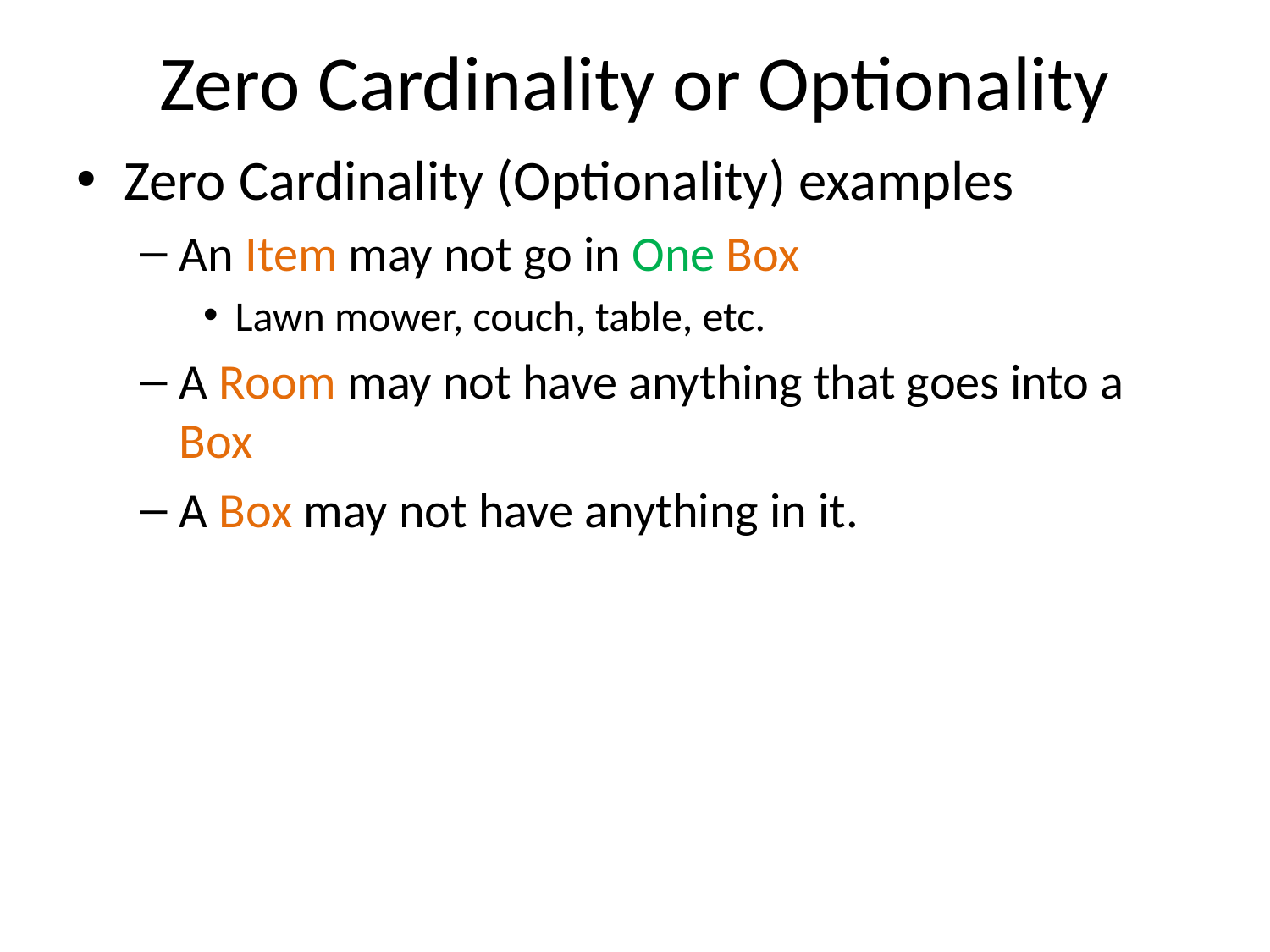

# Zero Cardinality or Optionality
Zero Cardinality (Optionality) examples
An Item may not go in One Box
Lawn mower, couch, table, etc.
A Room may not have anything that goes into a Box
A Box may not have anything in it.